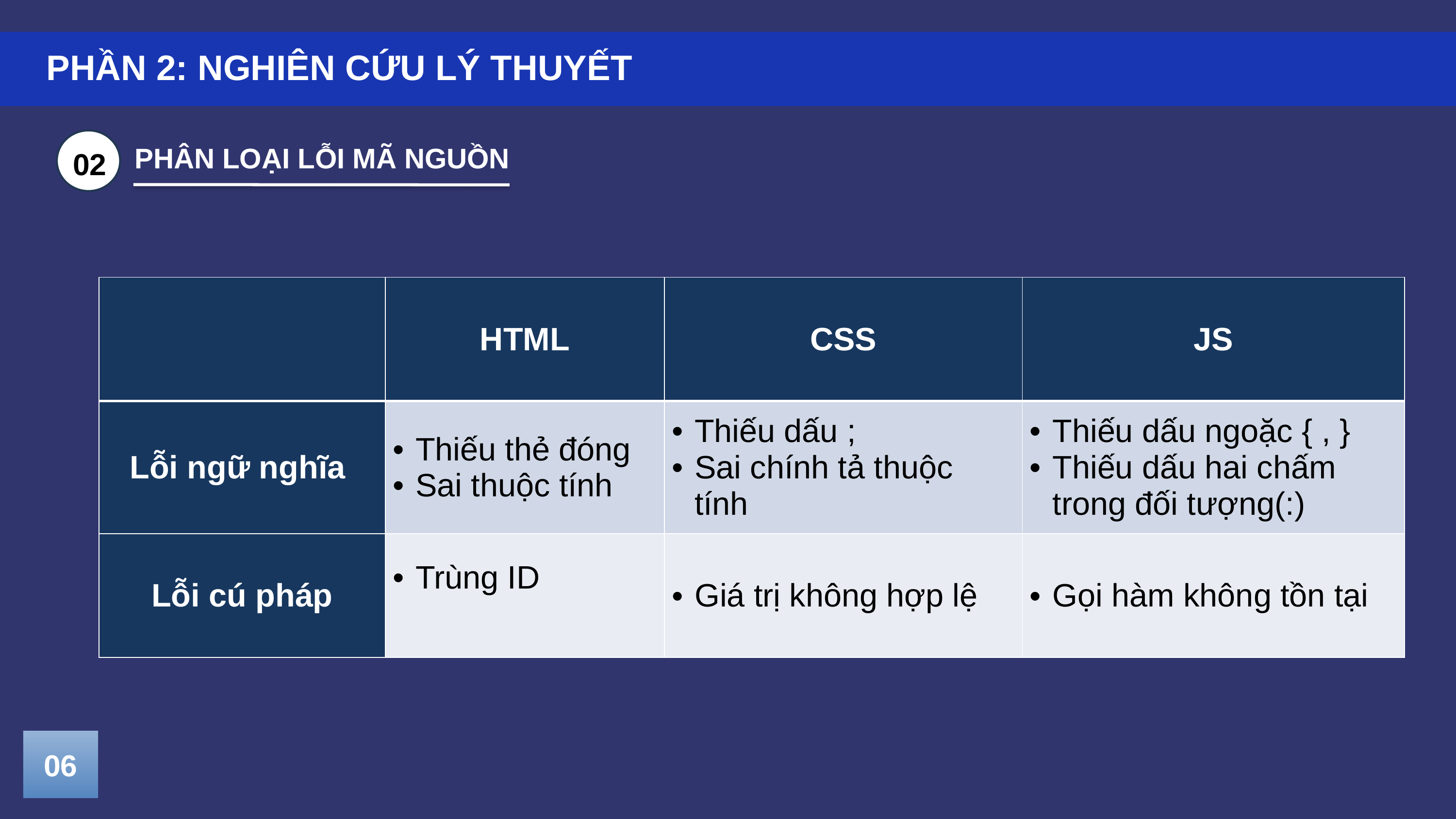

PHẦN 2: NGHIÊN CỨU LÝ THUYẾT

02
PHÂN LOẠI LỖI MÃ NGUỒN

|  | HTML | CSS | JS |
| --- | --- | --- | --- |
| Lỗi ngữ nghĩa | Thiếu thẻ đóng Sai thuộc tính | Thiếu dấu ; Sai chính tả thuộc tính | Thiếu dấu ngoặc { , } Thiếu dấu hai chấm trong đối tượng(:) |
| Lỗi cú pháp | Trùng ID | Giá trị không hợp lệ | Gọi hàm không tồn tại |
06